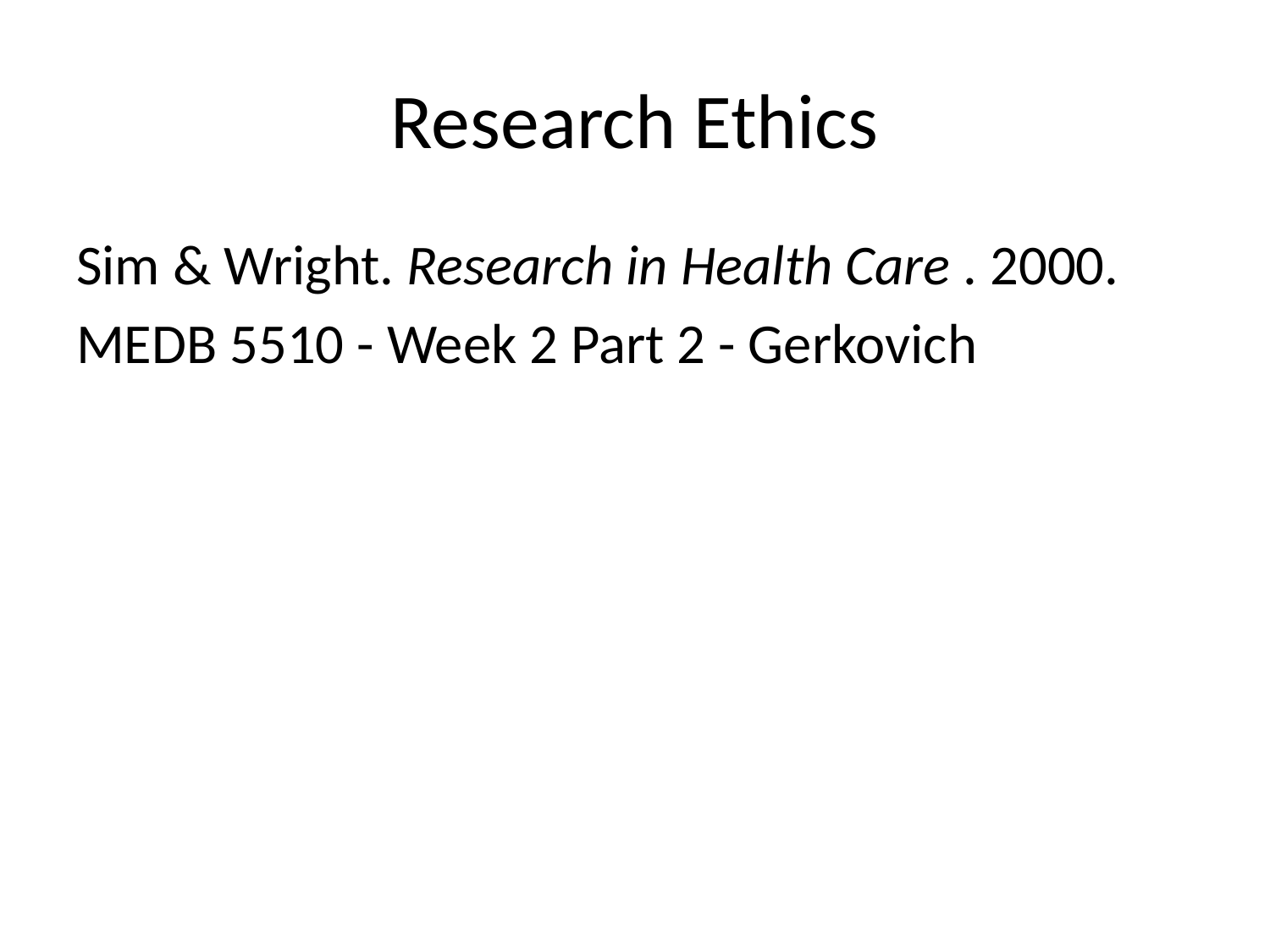

# Research Ethics
Sim & Wright. Research in Health Care . 2000.
MEDB 5510 - Week 2 Part 2 - Gerkovich